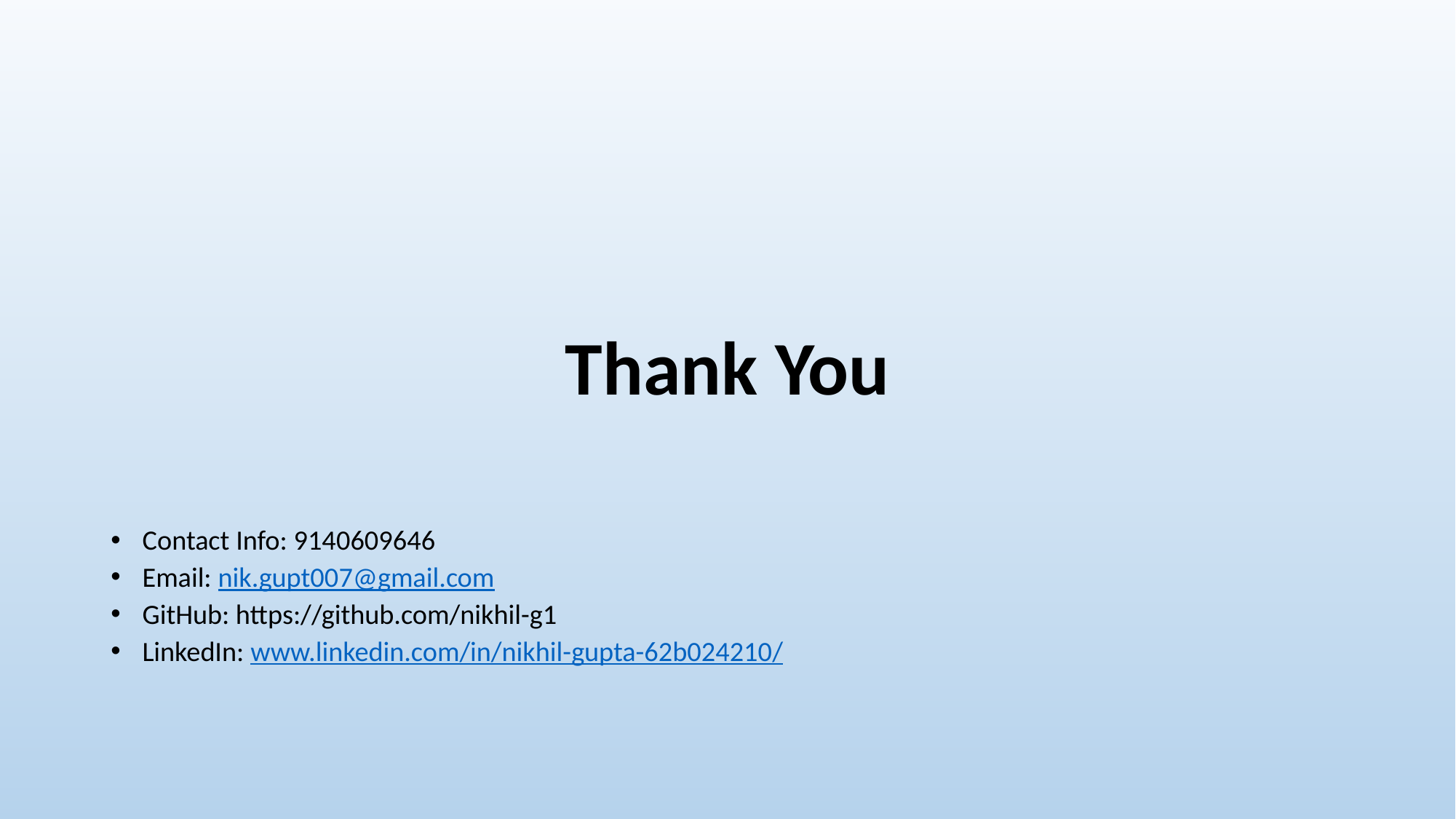

# Thank You

Contact Info: 9140609646
Email: nik.gupt007@gmail.com
GitHub: https://github.com/nikhil-g1
LinkedIn: www.linkedin.com/in/nikhil-gupta-62b024210/